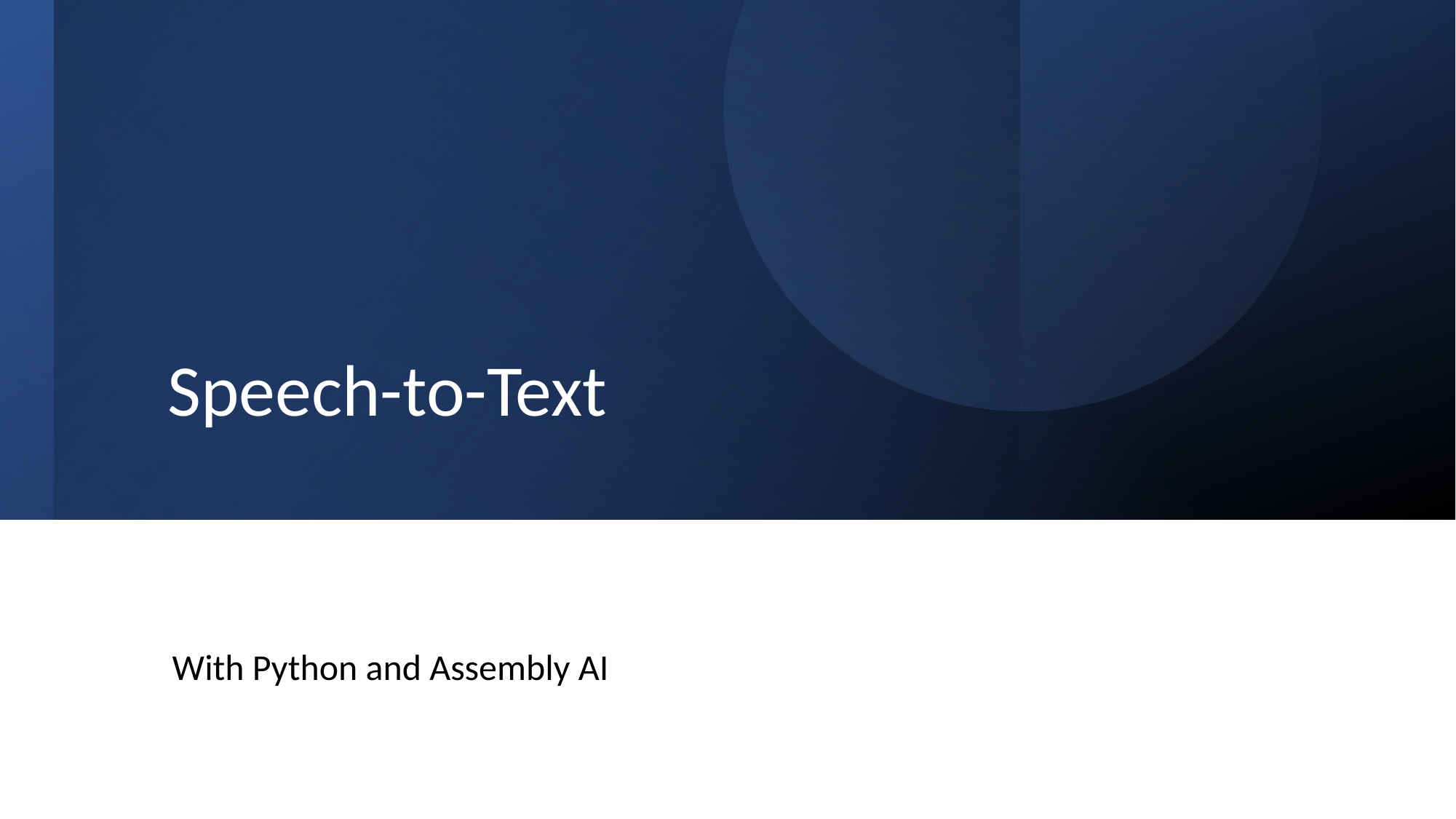

# Speech-to-Text
With Python and Assembly AI